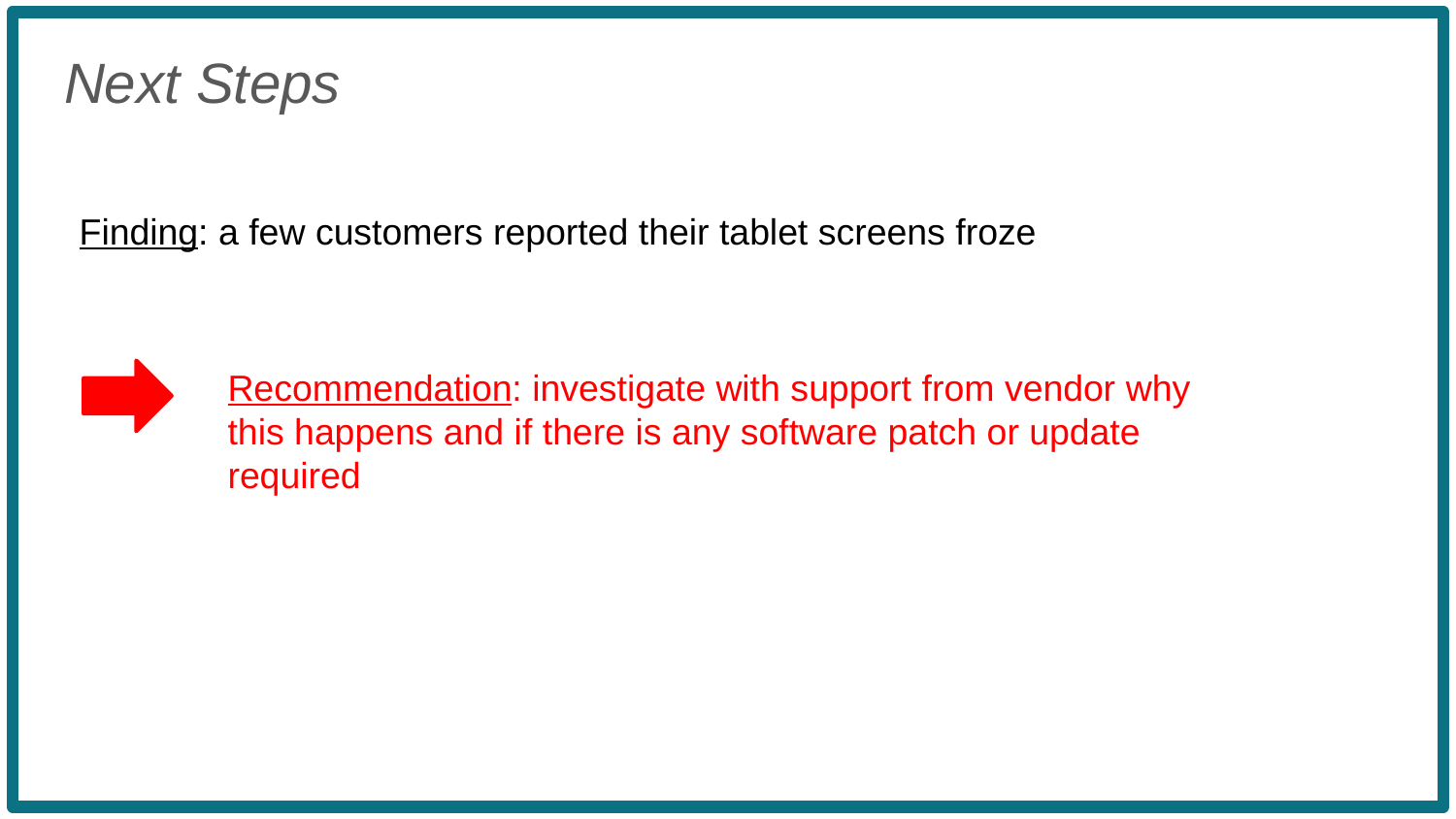

Next Steps
Finding: a few customers reported their tablet screens froze
Recommendation: investigate with support from vendor why this happens and if there is any software patch or update required